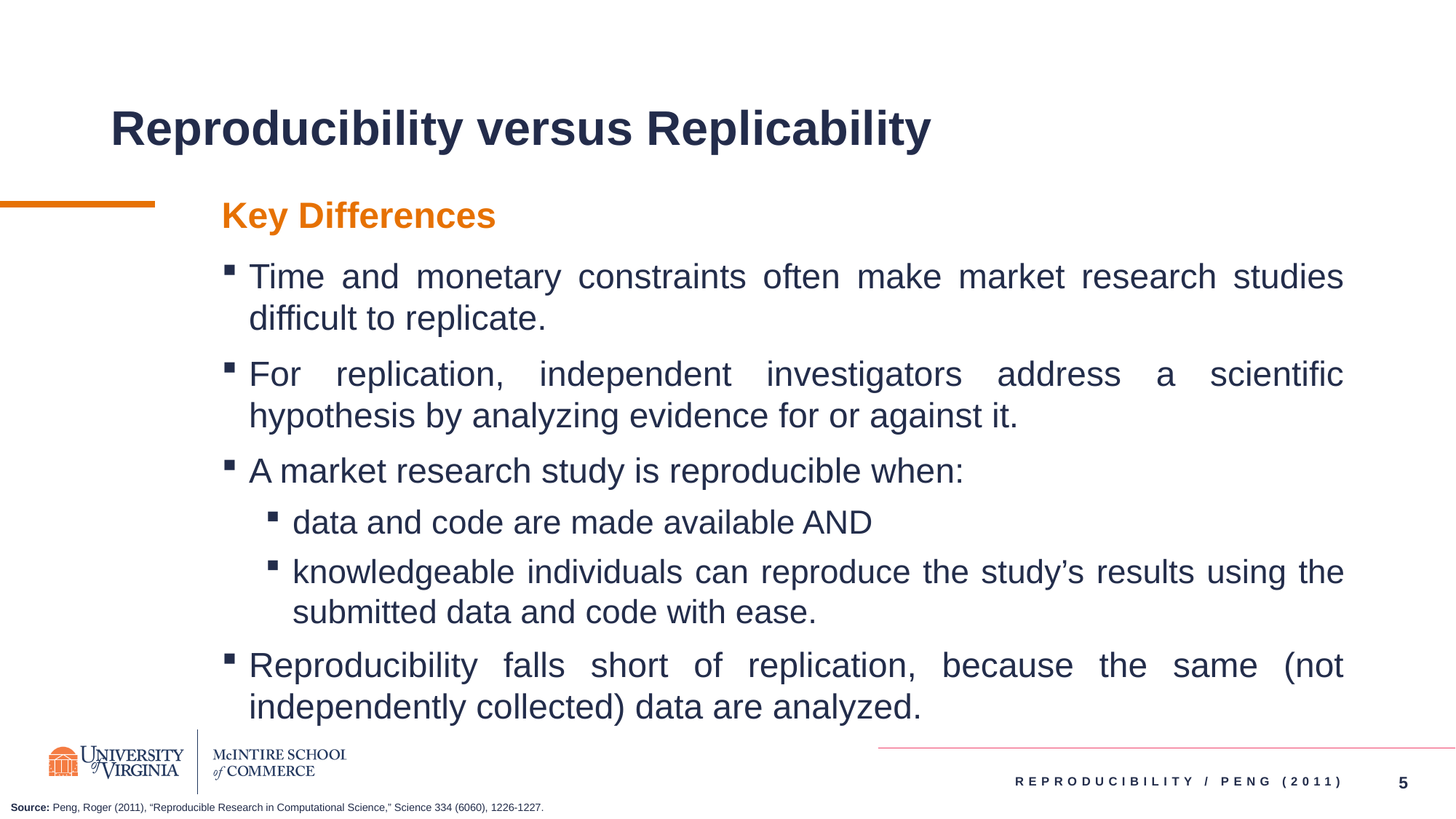

# Reproducibility versus Replicability
Key Differences
Time and monetary constraints often make market research studies difficult to replicate.
For replication, independent investigators address a scientific hypothesis by analyzing evidence for or against it.
A market research study is reproducible when:
data and code are made available AND
knowledgeable individuals can reproduce the study’s results using the submitted data and code with ease.
Reproducibility falls short of replication, because the same (not independently collected) data are analyzed.

5
Reproducibility / peng (2011)
Source: Peng, Roger (2011), “Reproducible Research in Computational Science,” Science 334 (6060), 1226-1227.